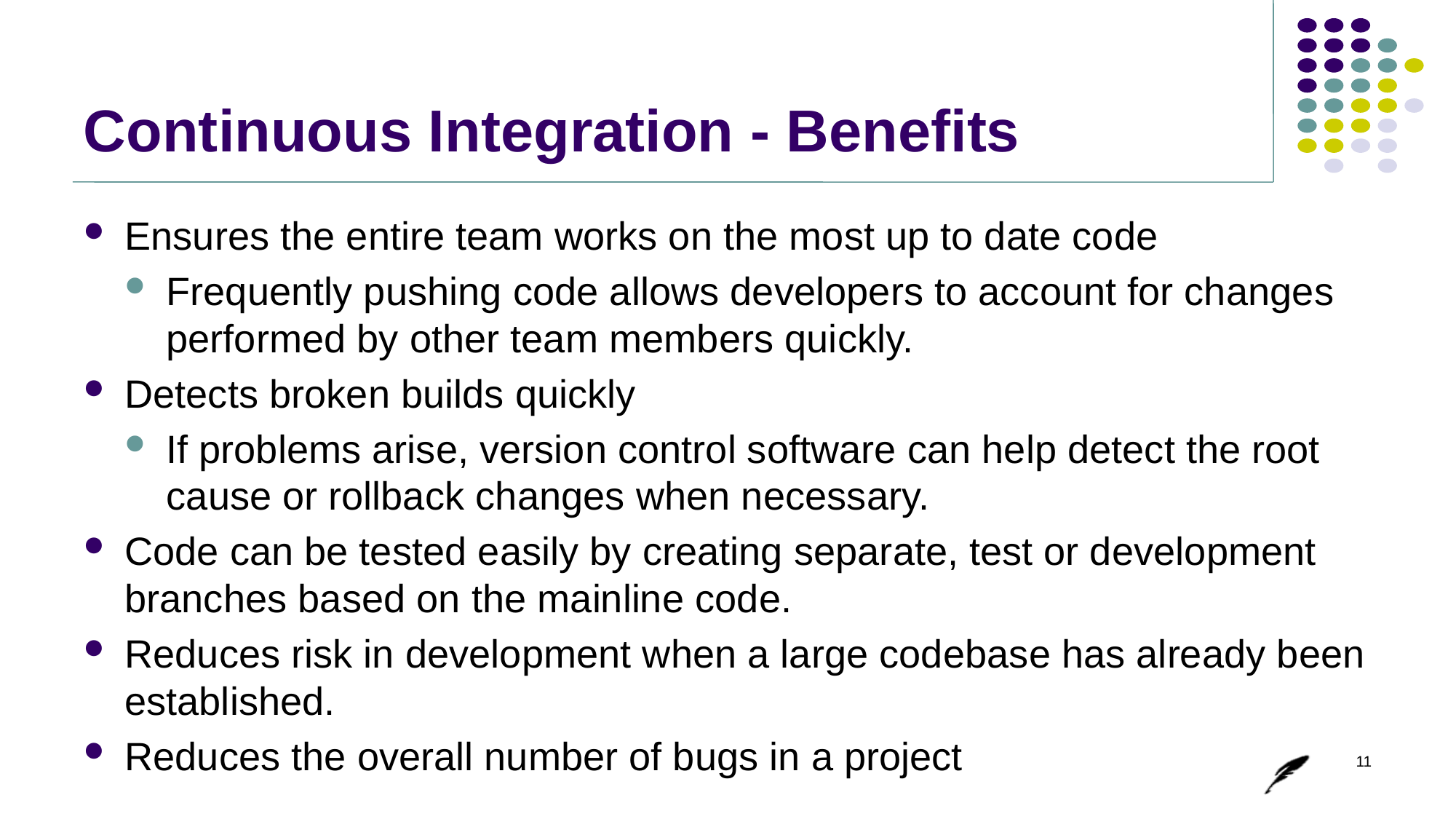

# Continuous Integration - Benefits
Ensures the entire team works on the most up to date code
Frequently pushing code allows developers to account for changes performed by other team members quickly.
Detects broken builds quickly
If problems arise, version control software can help detect the root cause or rollback changes when necessary.
Code can be tested easily by creating separate, test or development branches based on the mainline code.
Reduces risk in development when a large codebase has already been established.
Reduces the overall number of bugs in a project
11